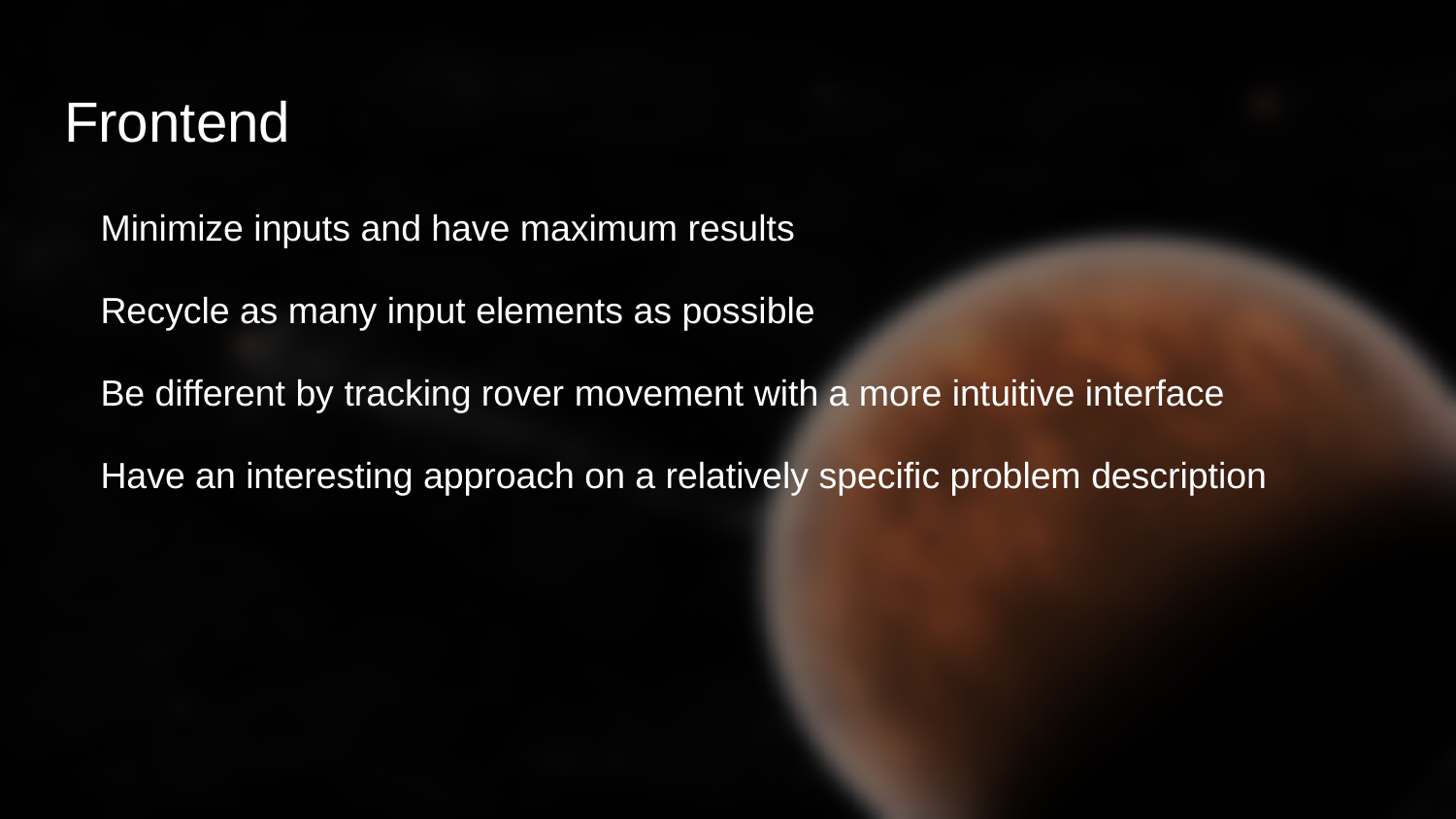

# Frontend
Minimize inputs and have maximum results
Recycle as many input elements as possible
Be different by tracking rover movement with a more intuitive interface
Have an interesting approach on a relatively specific problem description